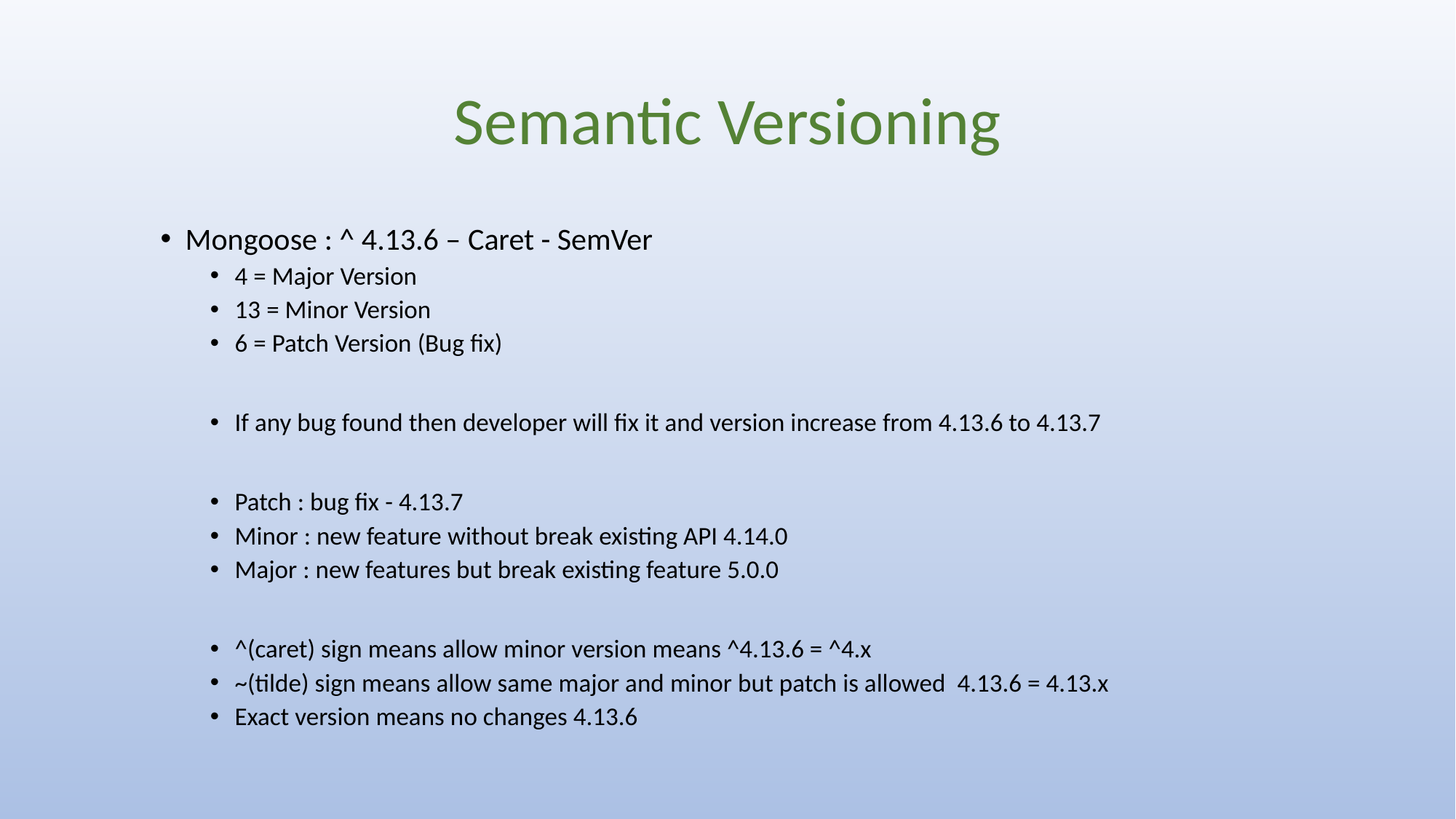

# Semantic Versioning
Mongoose : ^ 4.13.6 – Caret - SemVer
4 = Major Version
13 = Minor Version
6 = Patch Version (Bug fix)

If any bug found then developer will fix it and version increase from 4.13.6 to 4.13.7

Patch : bug fix - 4.13.7
Minor : new feature without break existing API 4.14.0
Major : new features but break existing feature 5.0.0

^(caret) sign means allow minor version means ^4.13.6 = ^4.x
~(tilde) sign means allow same major and minor but patch is allowed  4.13.6 = 4.13.x
Exact version means no changes 4.13.6